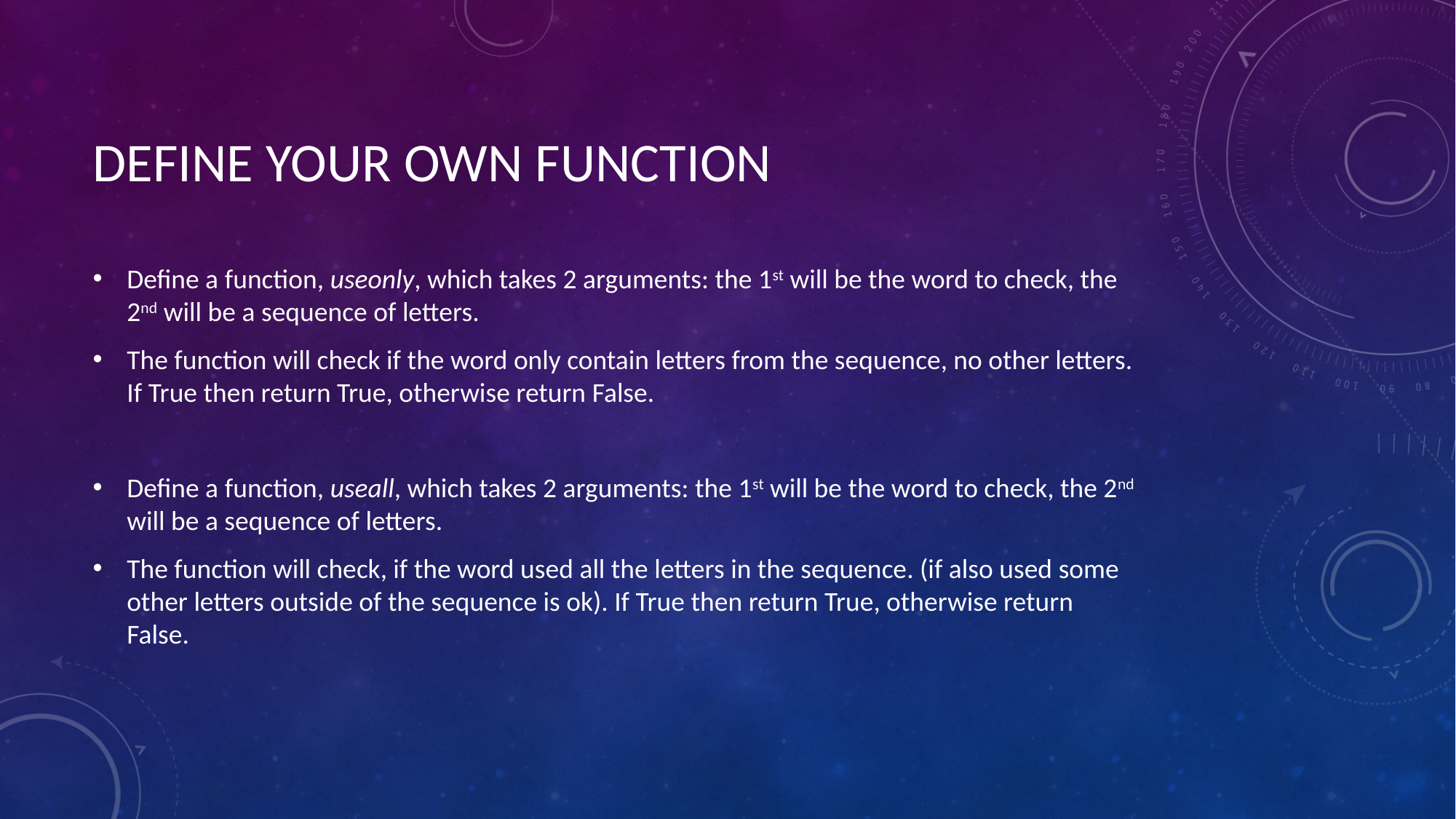

# Define your own function
Define a function, useonly, which takes 2 arguments: the 1st will be the word to check, the 2nd will be a sequence of letters.
The function will check if the word only contain letters from the sequence, no other letters. If True then return True, otherwise return False.

Define a function, useall, which takes 2 arguments: the 1st will be the word to check, the 2nd will be a sequence of letters.
The function will check, if the word used all the letters in the sequence. (if also used some other letters outside of the sequence is ok). If True then return True, otherwise return False.